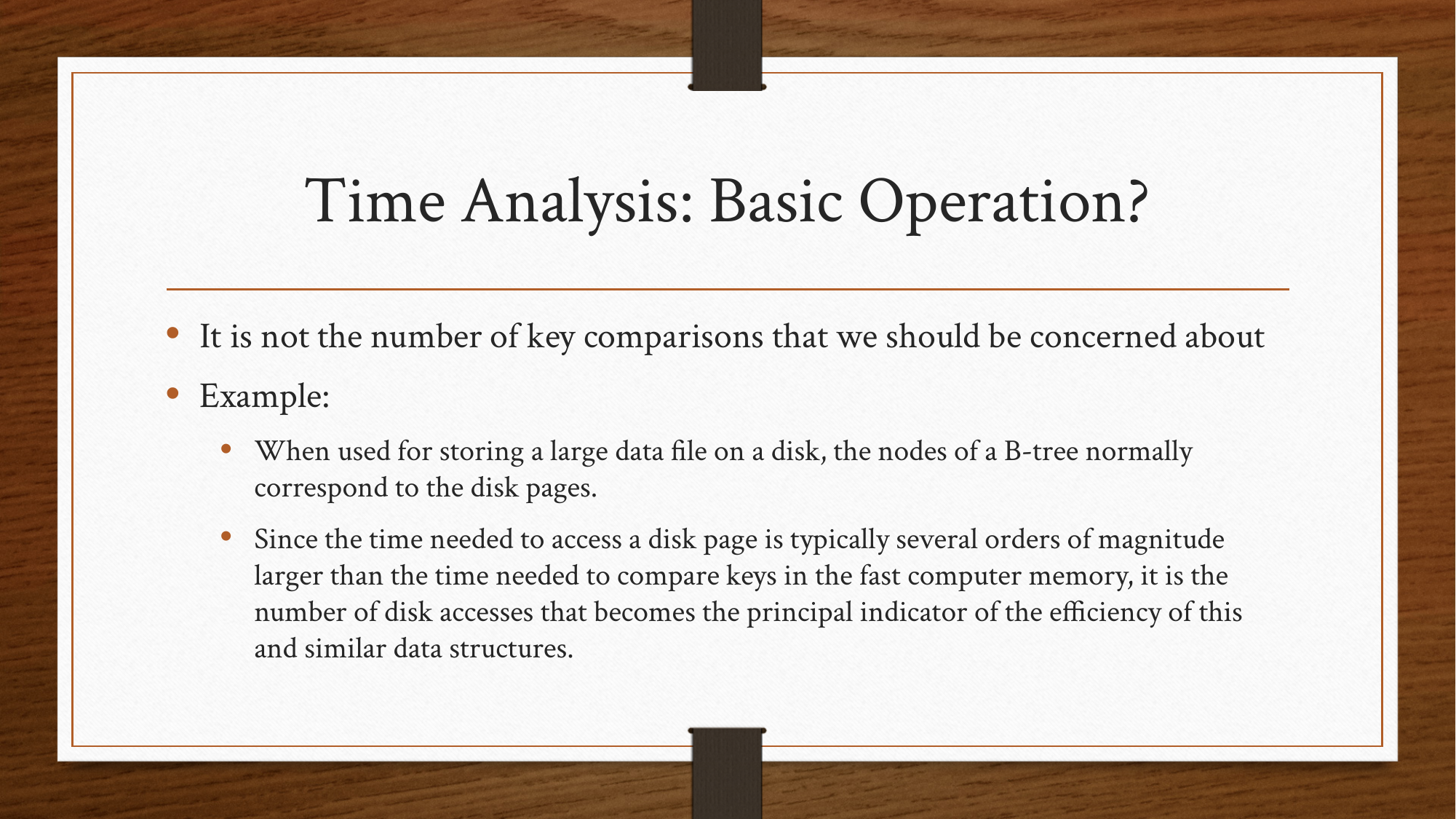

# Time Analysis: Basic Operation?
It is not the number of key comparisons that we should be concerned about
Example:
When used for storing a large data file on a disk, the nodes of a B-tree normally correspond to the disk pages.
Since the time needed to access a disk page is typically several orders of magnitude larger than the time needed to compare keys in the fast computer memory, it is the number of disk accesses that becomes the principal indicator of the efficiency of this and similar data structures.